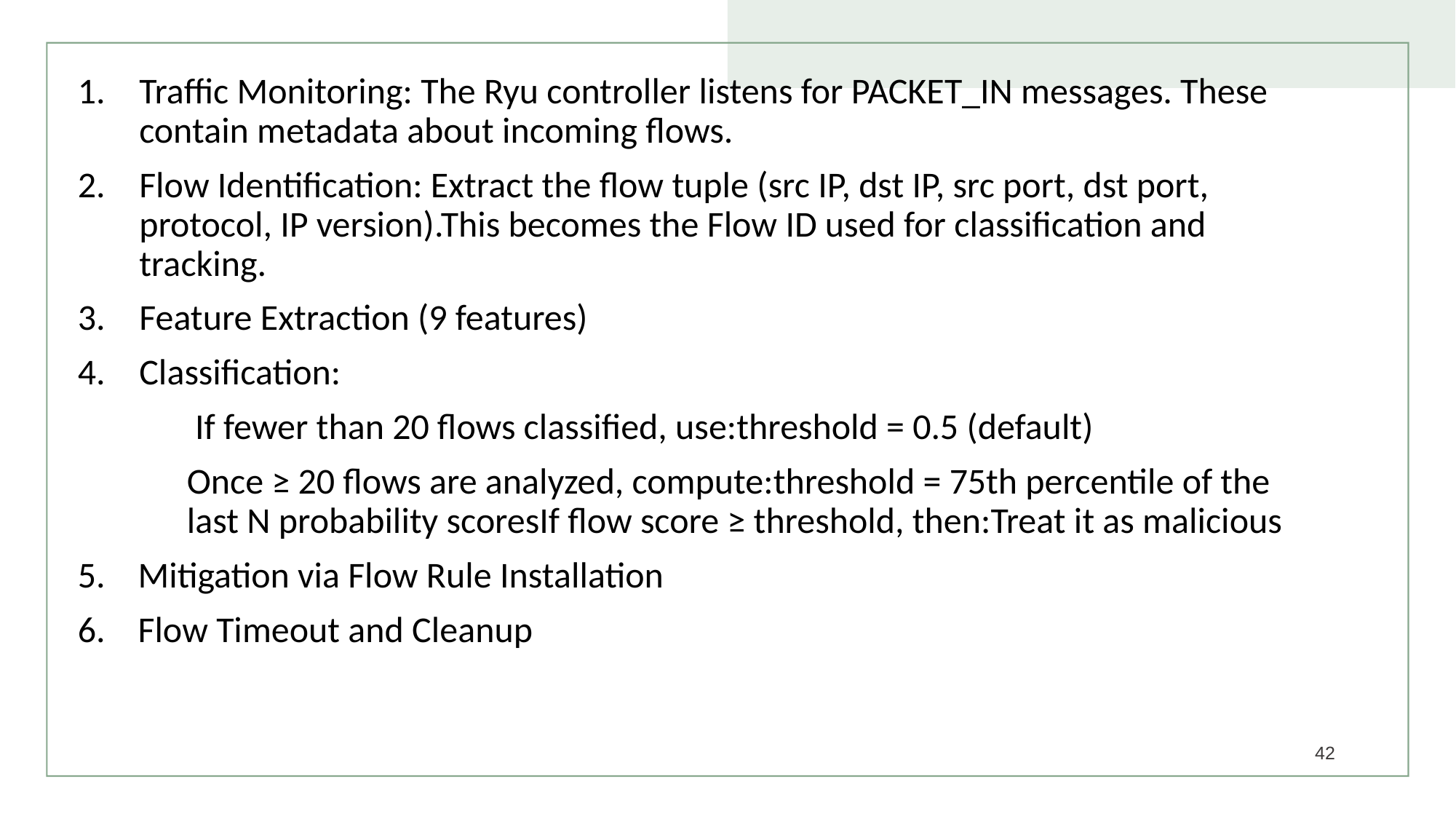

Traffic Monitoring: The Ryu controller listens for PACKET_IN messages. These contain metadata about incoming flows.
Flow Identification: Extract the flow tuple (src IP, dst IP, src port, dst port, protocol, IP version).This becomes the Flow ID used for classification and tracking.
Feature Extraction (9 features)
Classification:
	 If fewer than 20 flows classified, use:threshold = 0.5 (default)
	Once ≥ 20 flows are analyzed, compute:threshold = 75th percentile of the 	last N probability scoresIf flow score ≥ threshold, then:Treat it as malicious
5.    Mitigation via Flow Rule Installation
6.    Flow Timeout and Cleanup
42